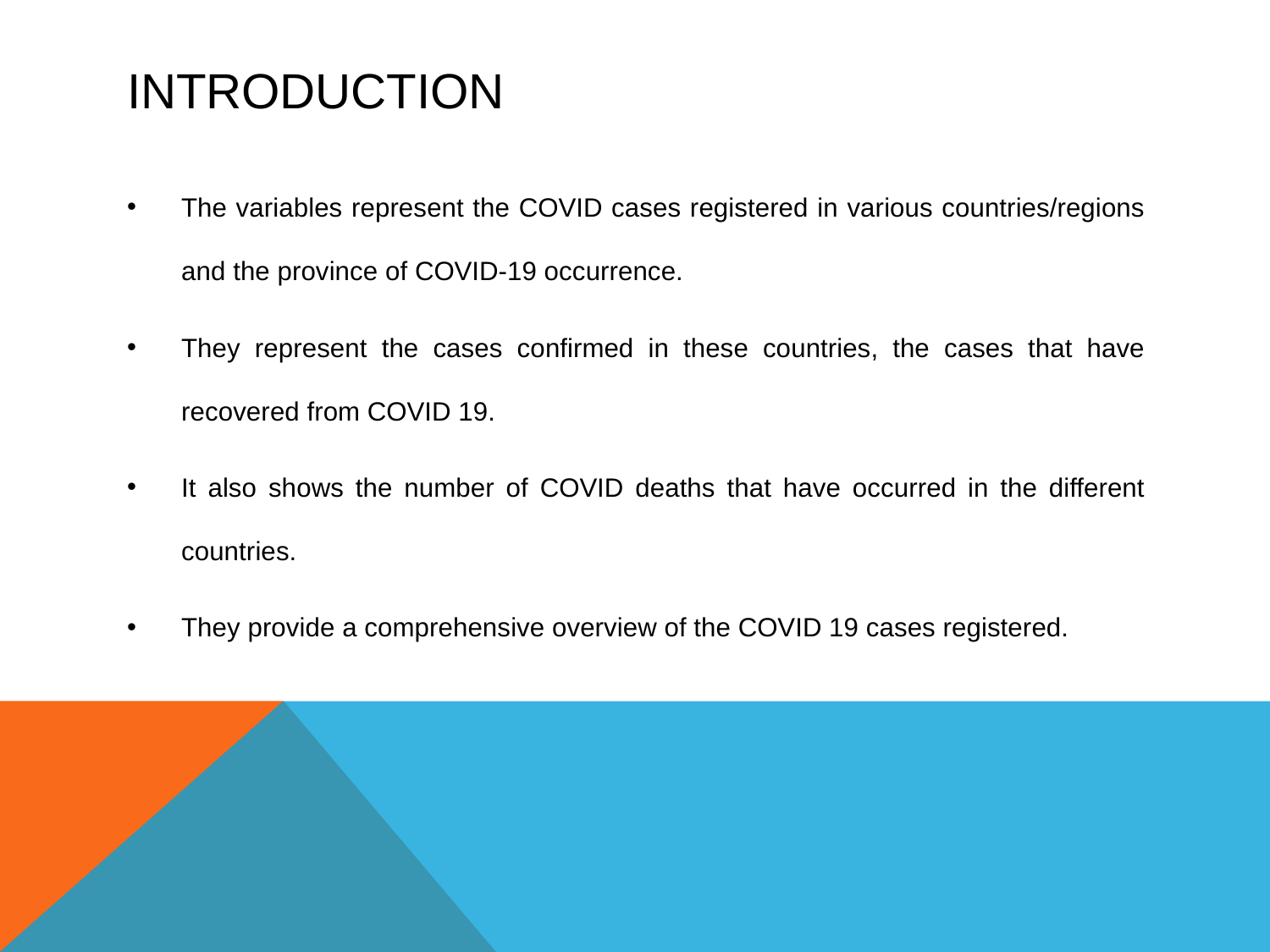

# introduction
The variables represent the COVID cases registered in various countries/regions and the province of COVID-19 occurrence.
They represent the cases confirmed in these countries, the cases that have recovered from COVID 19.
It also shows the number of COVID deaths that have occurred in the different countries.
They provide a comprehensive overview of the COVID 19 cases registered.